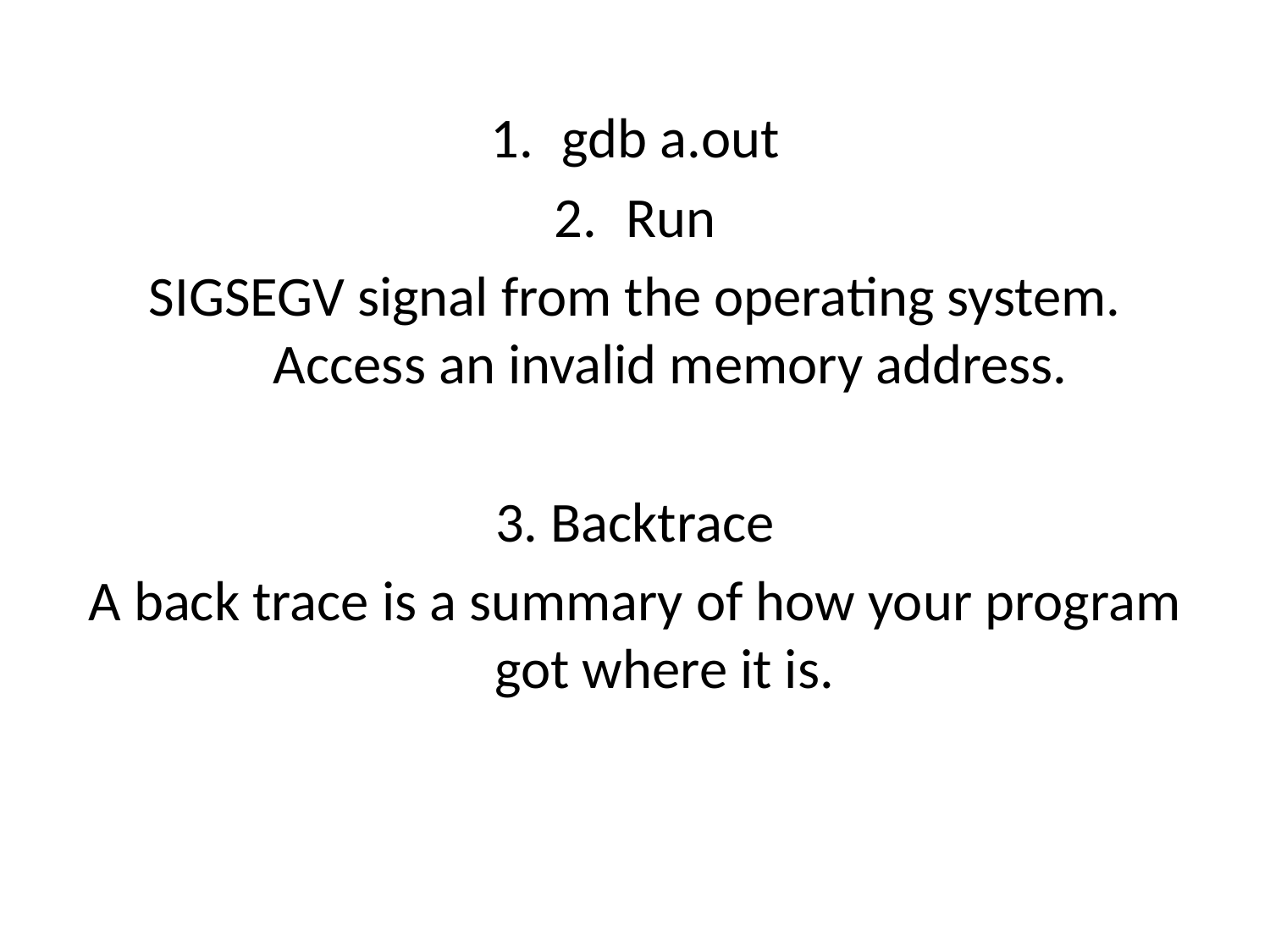

gdb a.out
Run
SIGSEGV signal from the operating system. Access an invalid memory address.

3. Backtrace
A back trace is a summary of how your program got where it is.